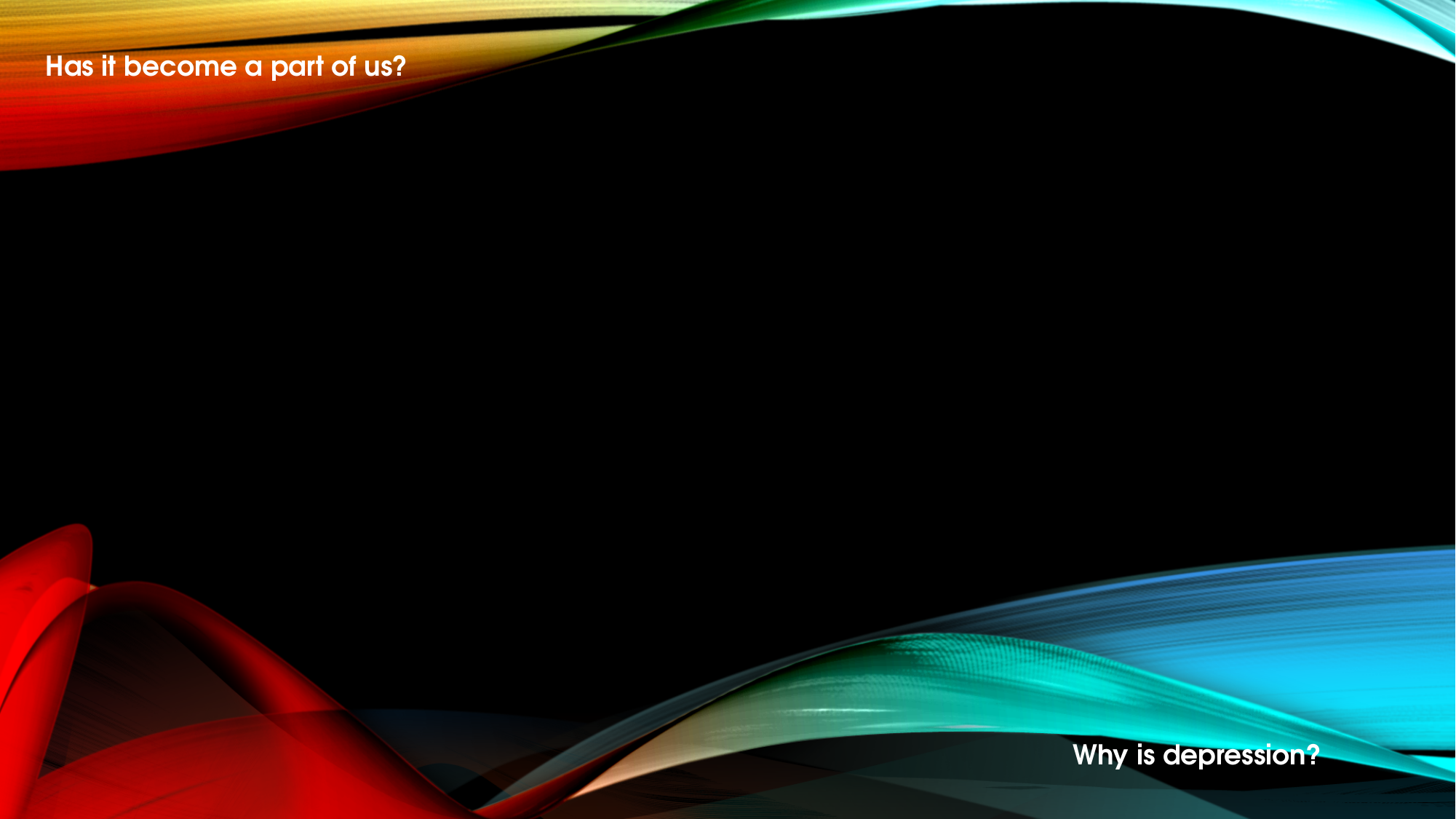

Has it become a part of us?
DEPERESSION?
ISN`T IT VAGUE!!
	Why is depression?